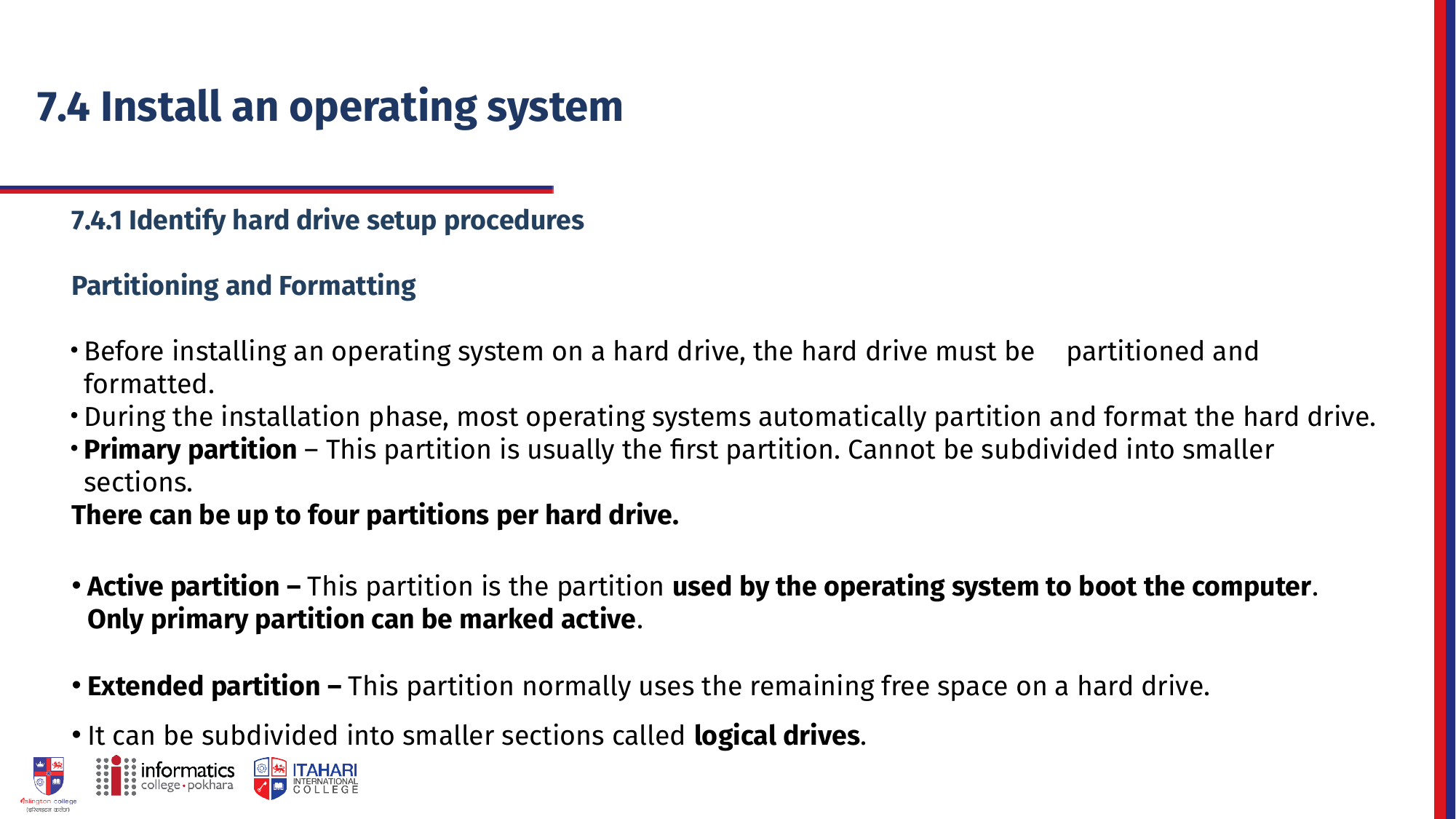

# 7.4 Install an operating system
7.4.1 Identify hard drive setup procedures

Partitioning and Formatting

Before installing an operating system on a hard drive, the hard drive must be	partitioned and formatted.
During the installation phase, most operating systems automatically partition and format the hard drive.
Primary partition – This partition is usually the first partition. Cannot be subdivided into smaller sections.
There can be up to four partitions per hard drive.

Active partition – This partition is the partition used by the operating system to boot the computer.
Only primary partition can be marked active.

Extended partition – This partition normally uses the remaining free space on a hard drive.
It can be subdivided into smaller sections called logical drives.